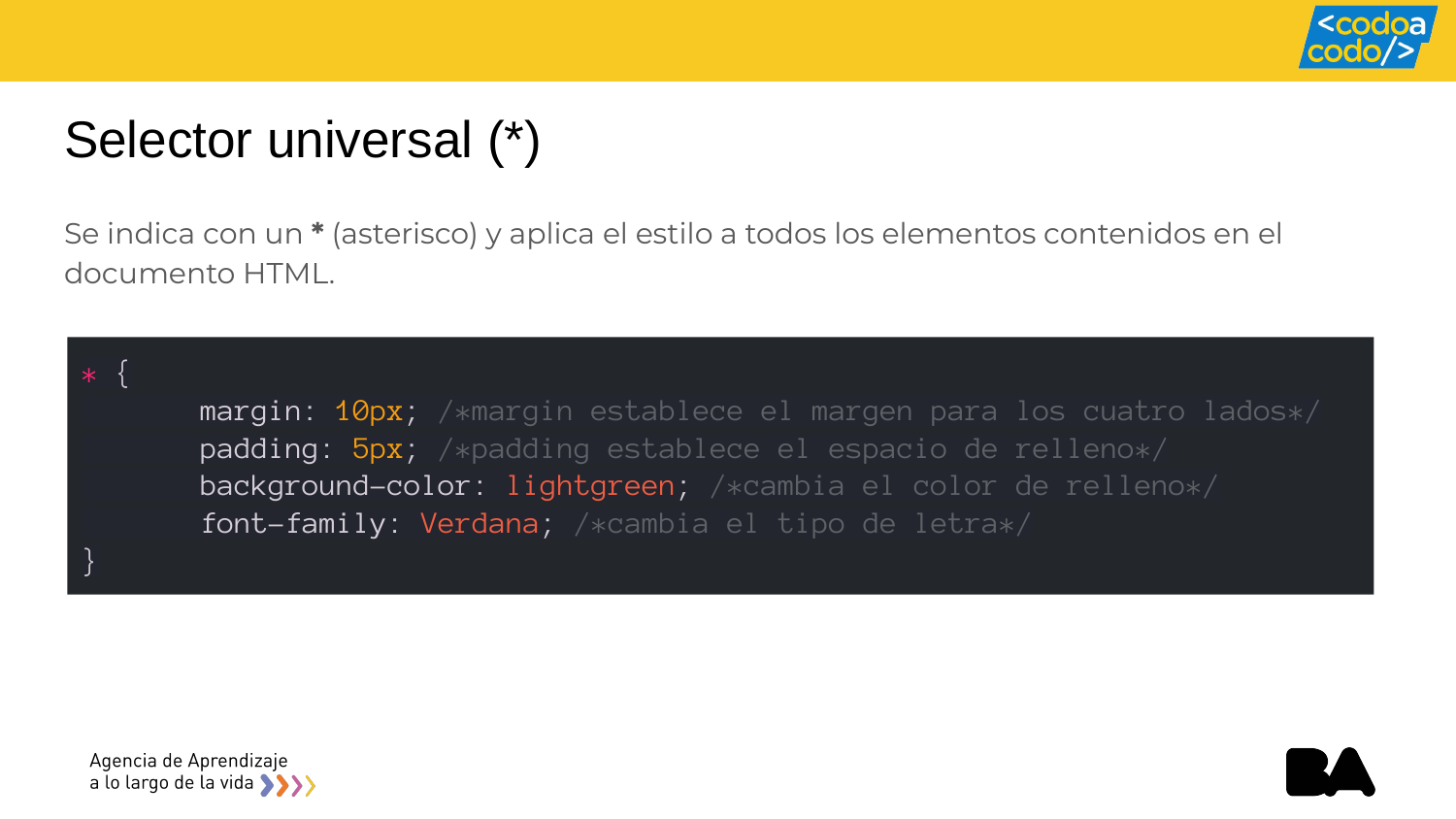

Selector universal (*)
Se indica con un * (asterisco) y aplica el estilo a todos los elementos contenidos en el documento HTML.
# * {
       margin: 10px; /*margin establece el margen para los cuatro lados*/
       padding: 5px; /*padding establece el espacio de relleno*/
       background-color: lightgreen; /*cambia el color de relleno*/
       font-family: Verdana; /*cambia el tipo de letra*/
}